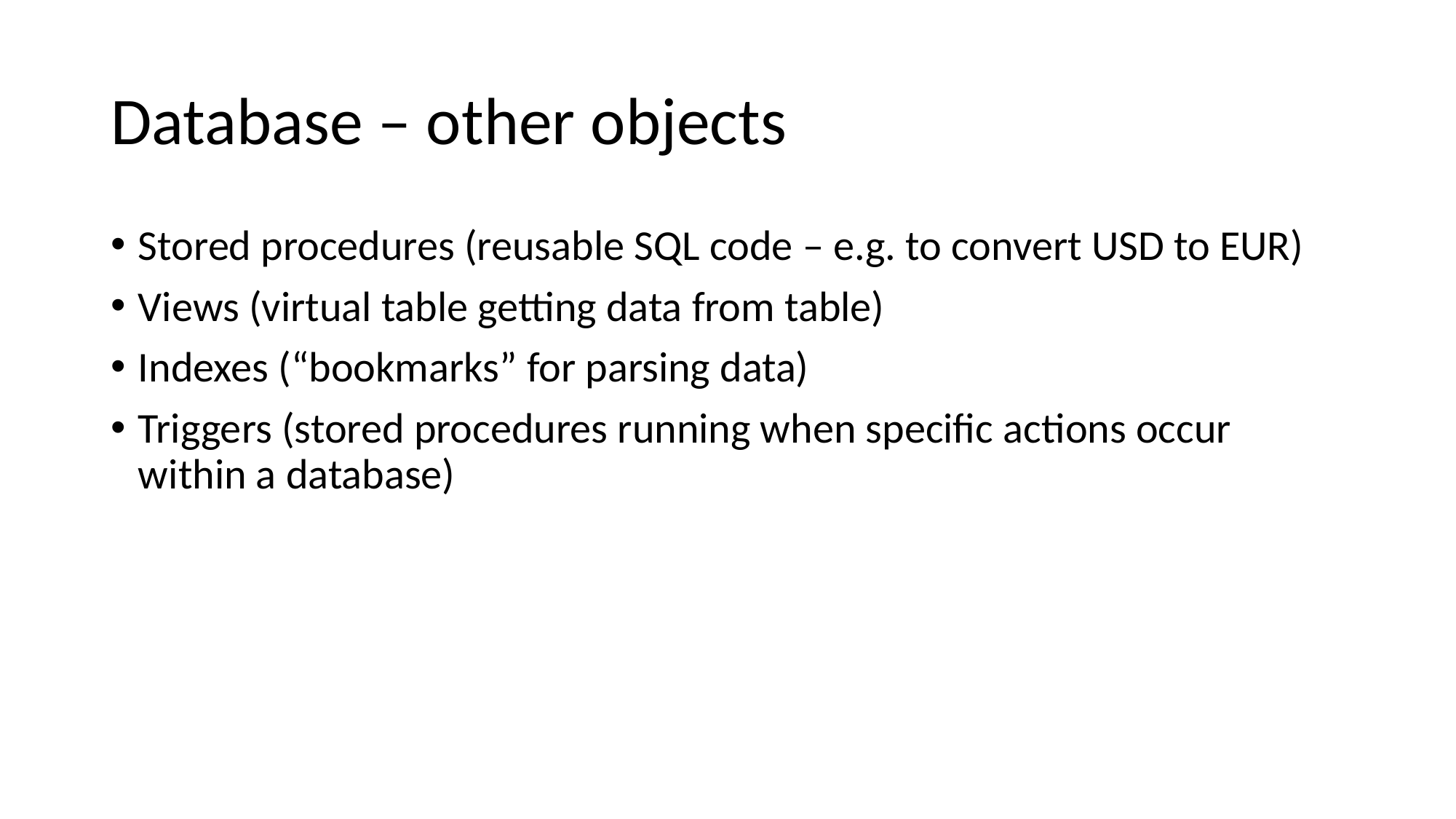

# Database – other objects
Stored procedures (reusable SQL code – e.g. to convert USD to EUR)
Views (virtual table getting data from table)
Indexes (“bookmarks” for parsing data)
Triggers (stored procedures running when specific actions occur within a database)